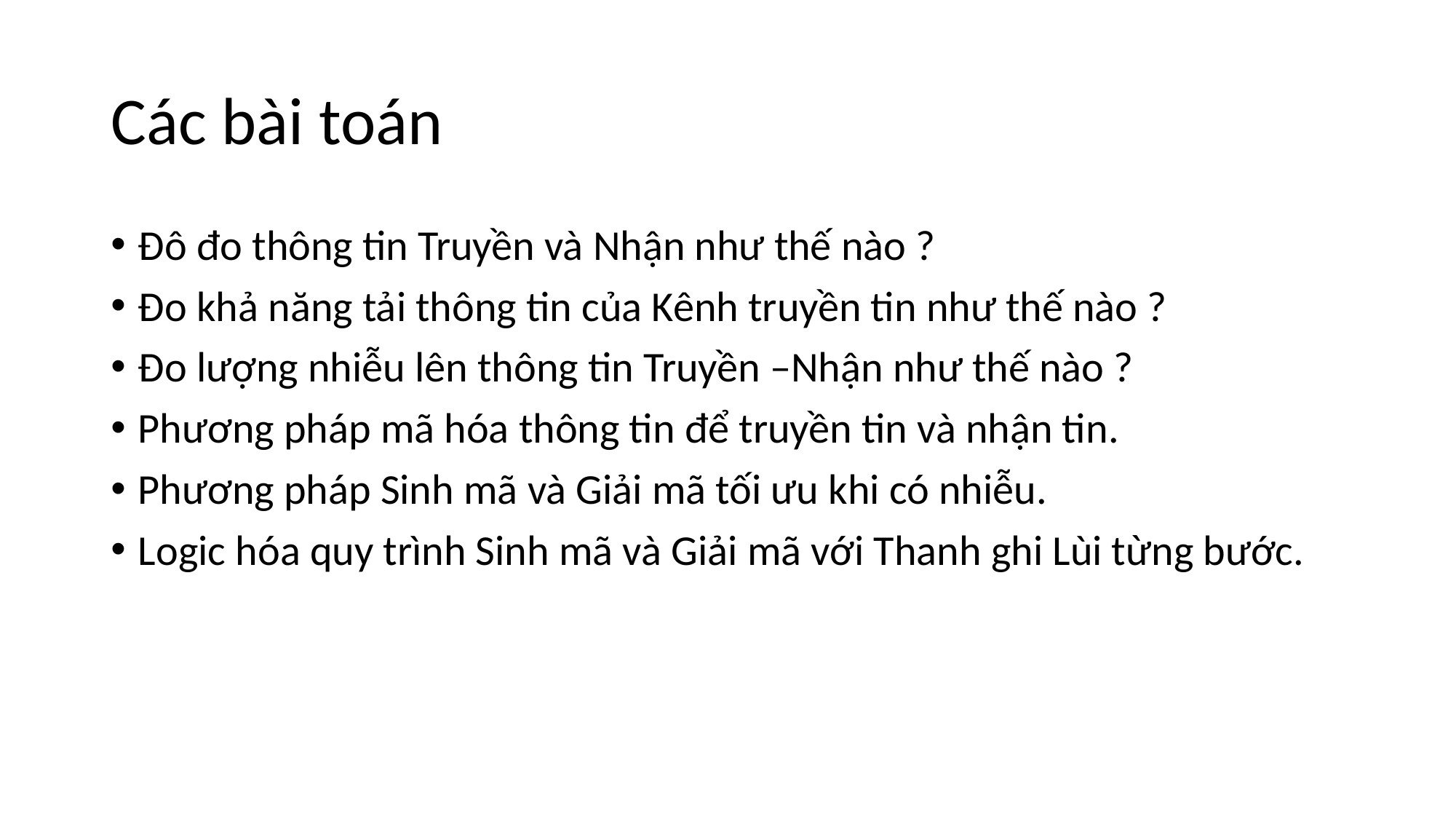

# Các bài toán
Đô đo thông tin Truyền và Nhận như thế nào ?
Đo khả năng tải thông tin của Kênh truyền tin như thế nào ?
Đo lượng nhiễu lên thông tin Truyền –Nhận như thế nào ?
Phương pháp mã hóa thông tin để truyền tin và nhận tin.
Phương pháp Sinh mã và Giải mã tối ưu khi có nhiễu.
Logic hóa quy trình Sinh mã và Giải mã với Thanh ghi Lùi từng bước.